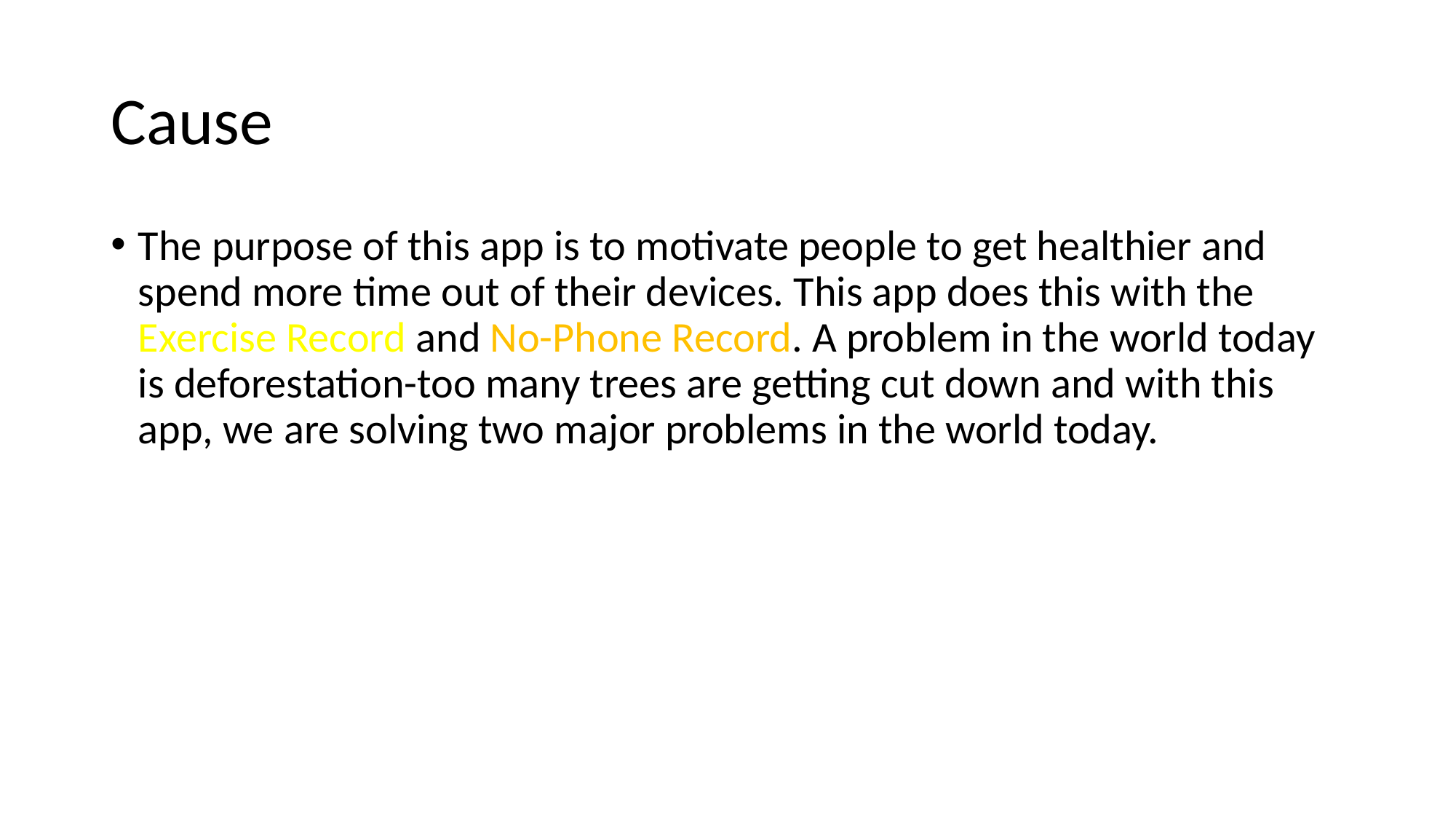

# Cause
The purpose of this app is to motivate people to get healthier and spend more time out of their devices. This app does this with the Exercise Record and No-Phone Record. A problem in the world today is deforestation-too many trees are getting cut down and with this app, we are solving two major problems in the world today.